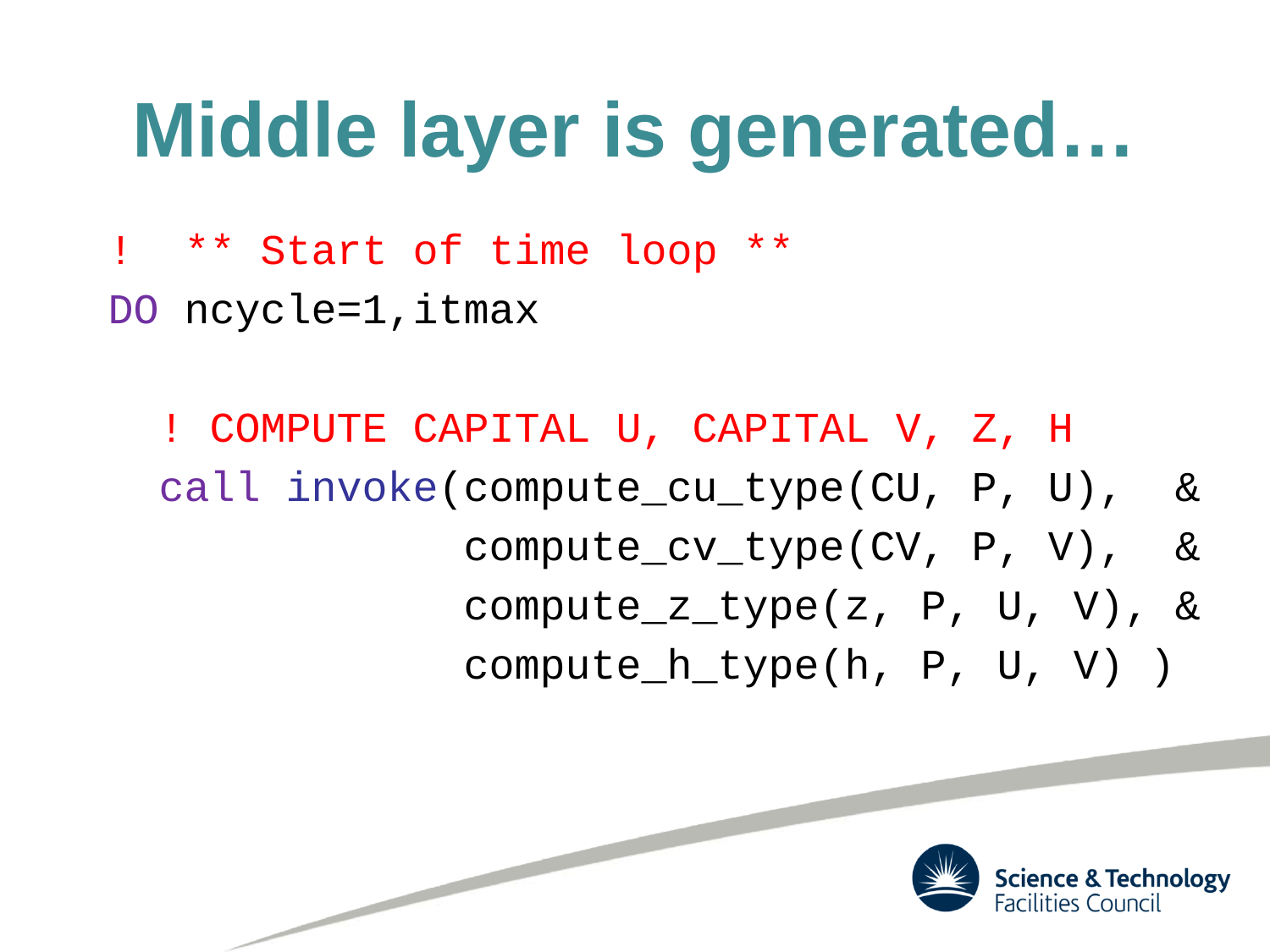

# Middle layer is generated…
!  ** Start of time loop **
DO ncycle=1,itmax

  ! COMPUTE CAPITAL U, CAPITAL V, Z, H
  call invoke(compute_cu_type(CU, P, U),  &
              compute_cv_type(CV, P, V),  &
              compute_z_type(z, P, U, V), &
              compute_h_type(h, P, U, V) )